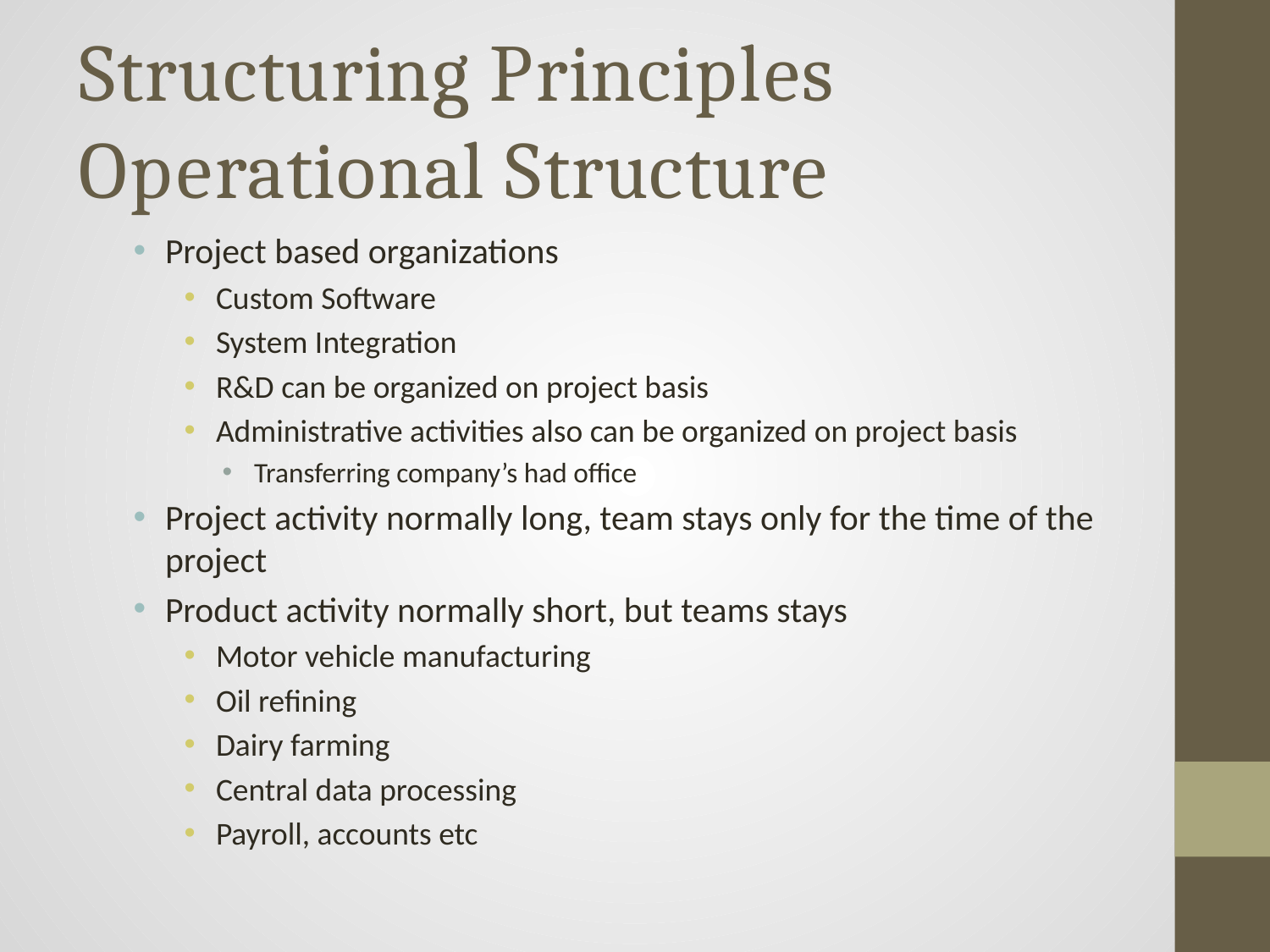

# Structuring Principles Operational Structure
Project based organizations
Custom Software
System Integration
R&D can be organized on project basis
Administrative activities also can be organized on project basis
Transferring company’s had office
Project activity normally long, team stays only for the time of the project
Product activity normally short, but teams stays
Motor vehicle manufacturing
Oil refining
Dairy farming
Central data processing
Payroll, accounts etc